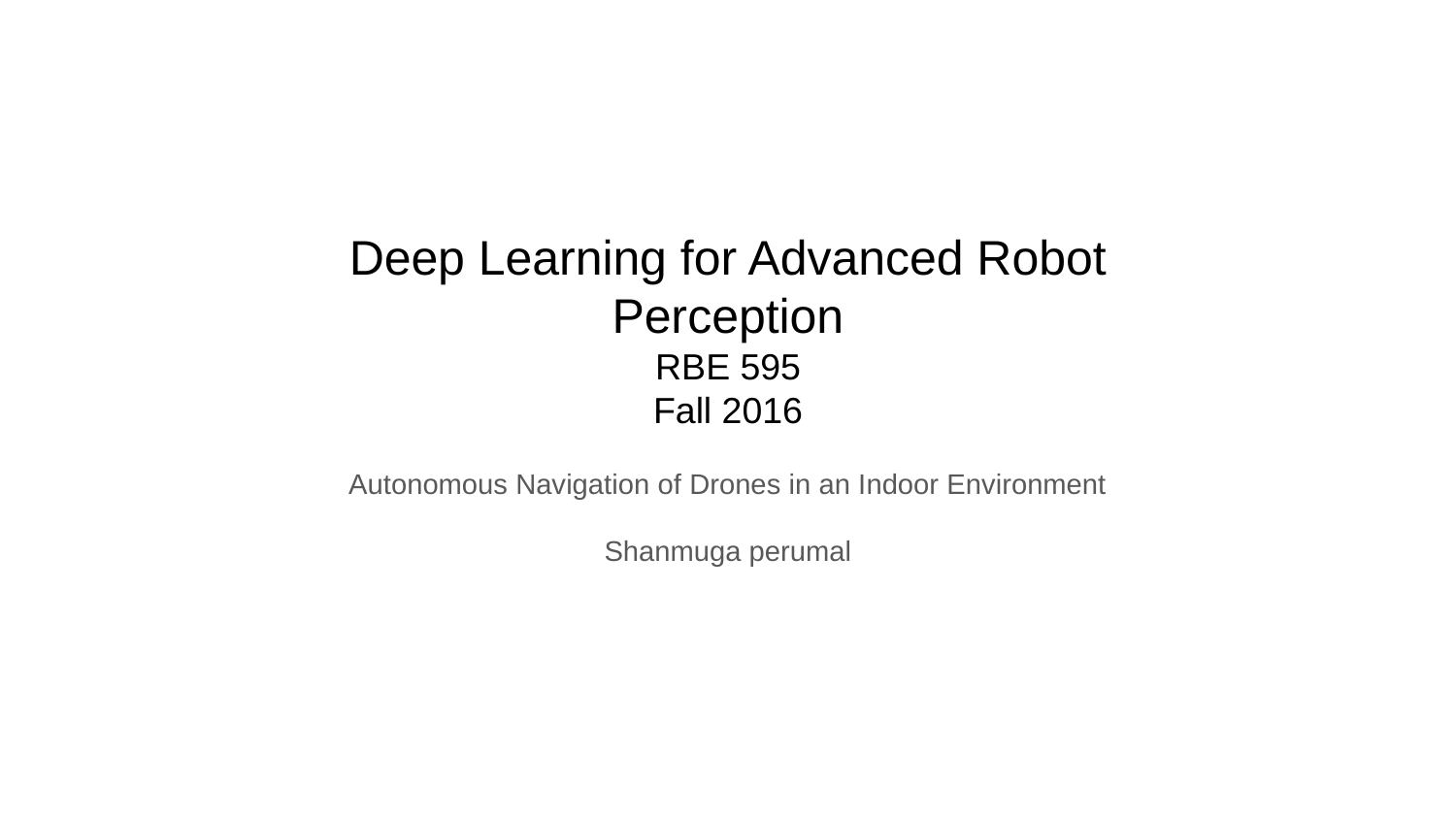

# Deep Learning for Advanced Robot
Perception
RBE 595
Fall 2016
Autonomous Navigation of Drones in an Indoor Environment

Shanmuga perumal